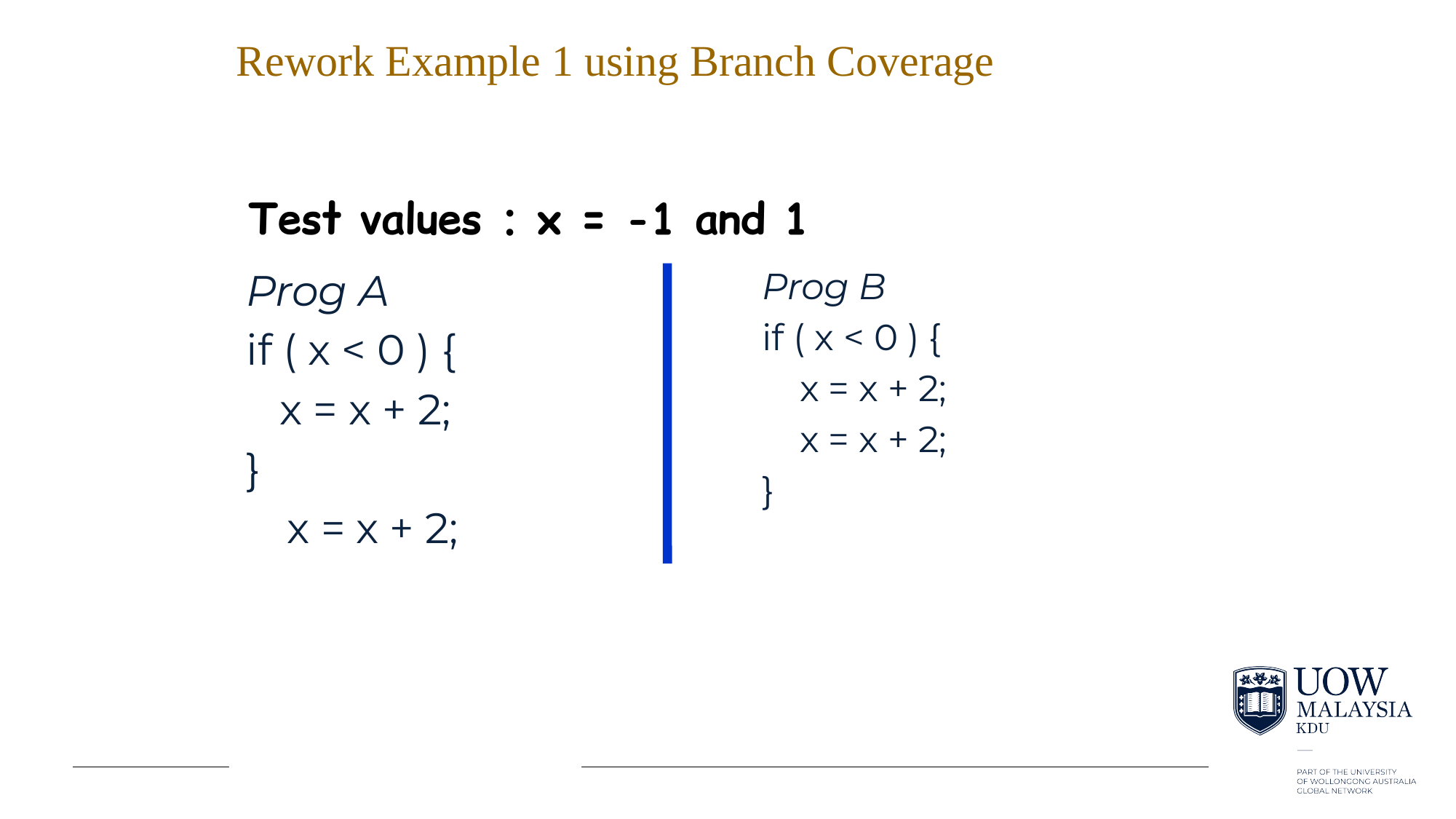

# Rework Example 1 using Branch Coverage
Test values : x = -1 and 1

Prog A
if ( x < 0 ) {
   x = x + 2;
}
	x = x + 2;

Prog B
if ( x < 0 ) {
    x = x + 2;
    x = x + 2;
}

Output x = 3
            x = 1
Output x = 3
            x = 3